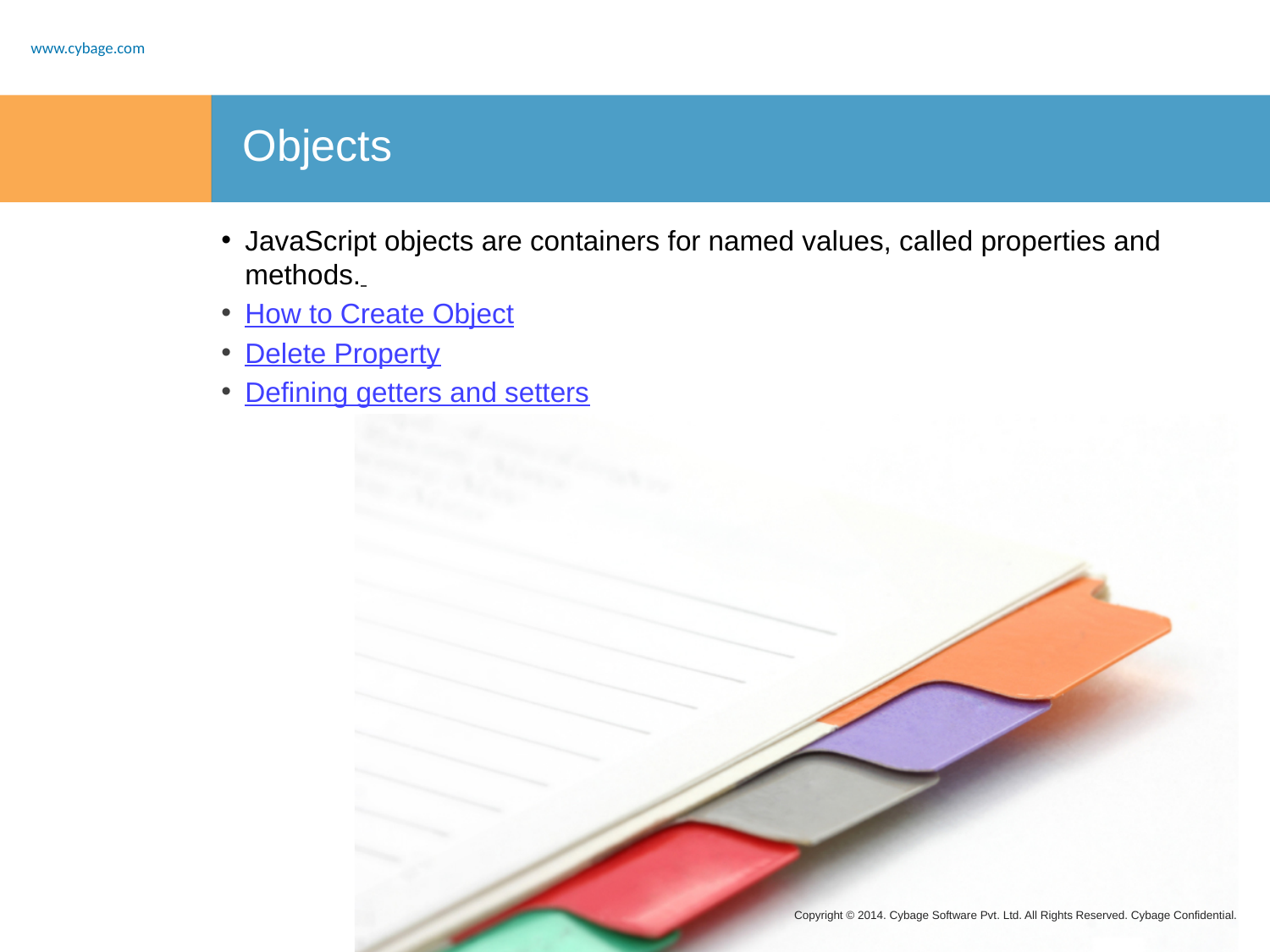

# Objects
JavaScript objects are containers for named values, called properties and methods.
How to Create Object
Delete Property
Defining getters and setters